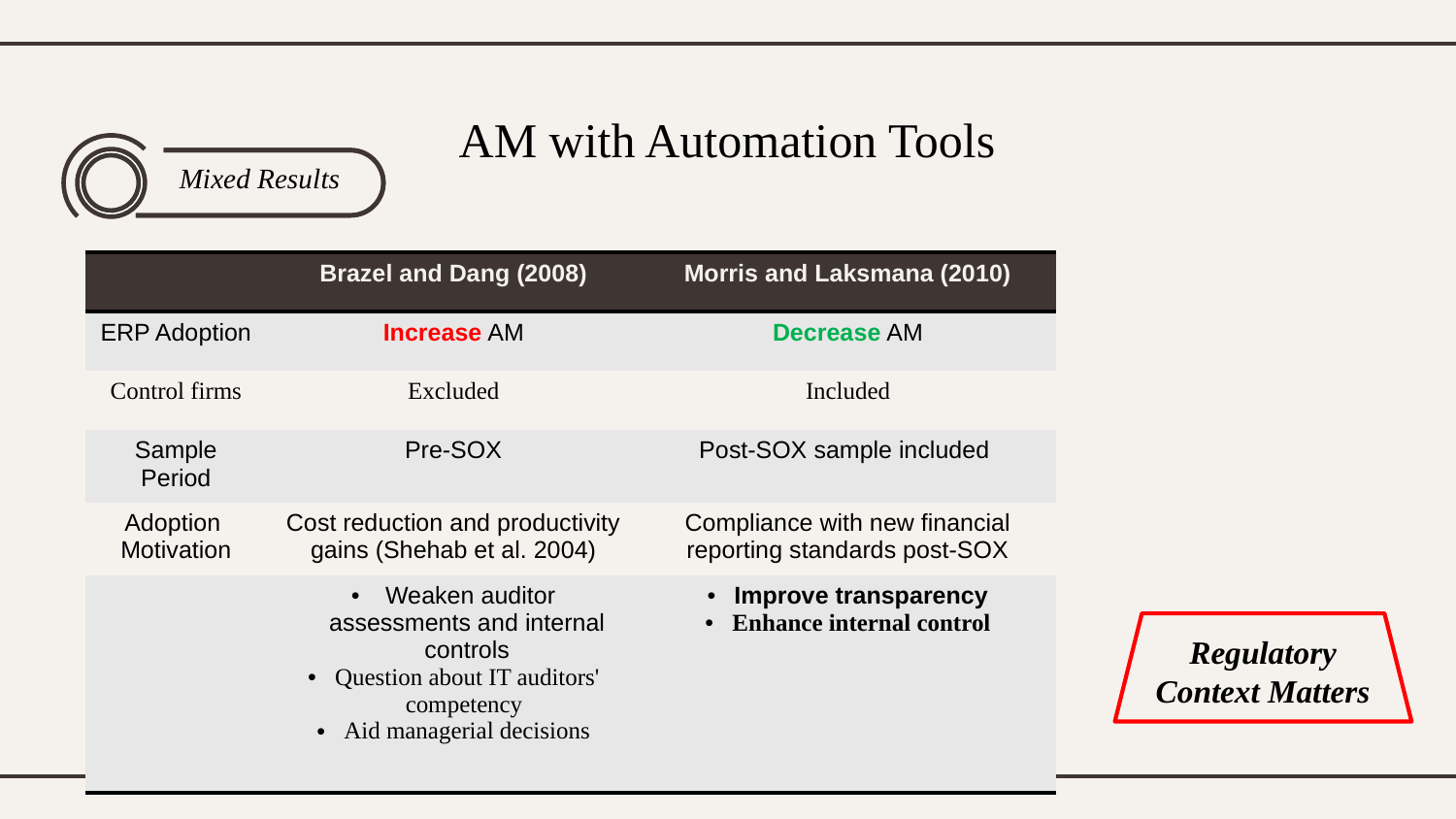

# AM with Automation Tools

Mixed Results
|  | Brazel and Dang (2008) | Morris and Laksmana (2010) |
| --- | --- | --- |
| ERP Adoption | Increase AM | Decrease AM |
| Control firms | Excluded | Included |
| Sample Period | Pre-SOX | Post-SOX sample included |
| Adoption Motivation | Cost reduction and productivity gains (Shehab et al. 2004) | Compliance with new financial reporting standards post-SOX |
|  | Weaken auditor assessments and internal controls Question about IT auditors' competency Aid managerial decisions | Improve transparency Enhance internal control |
Regulatory
Context Matters